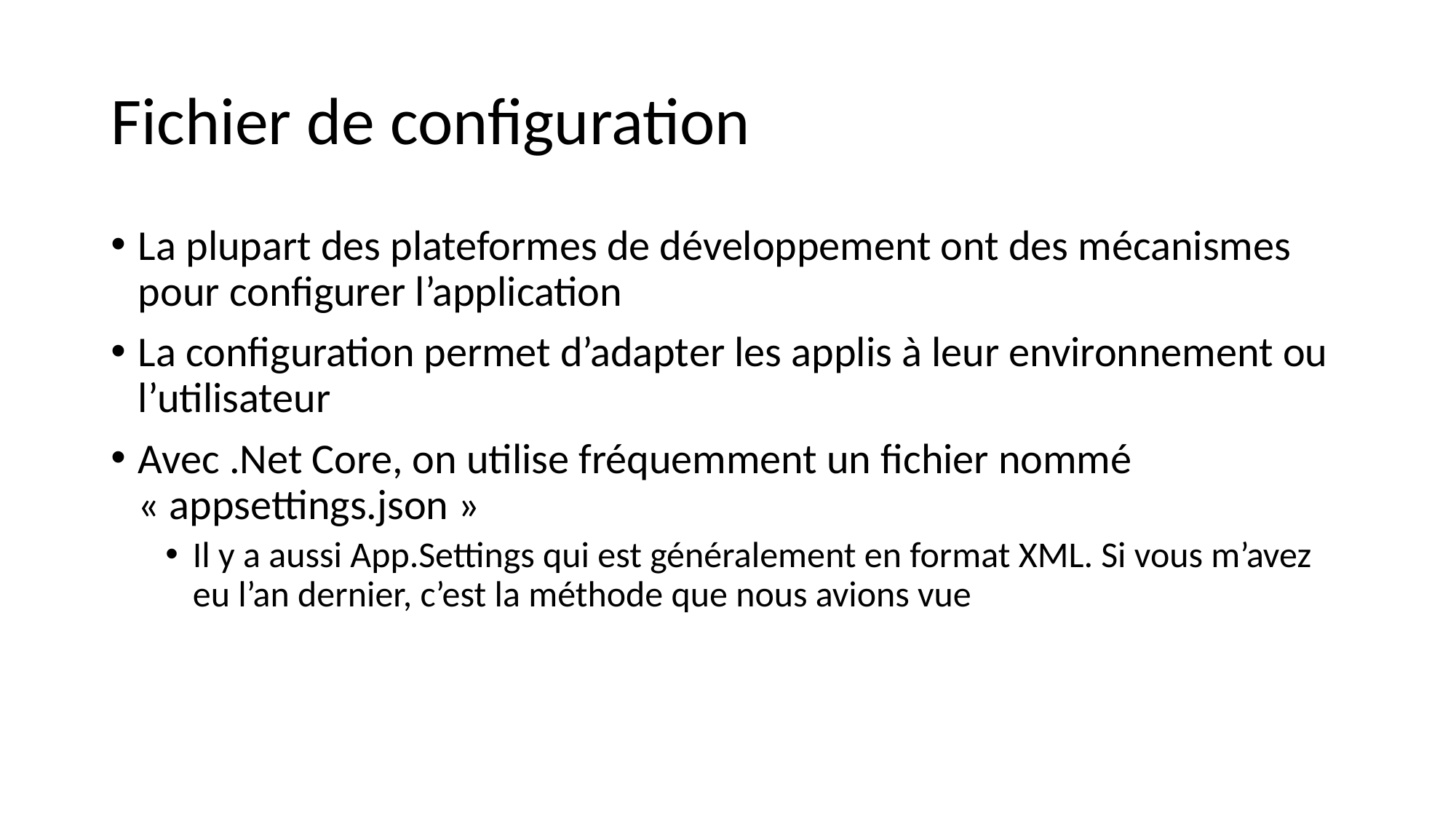

# Fichier de configuration
La plupart des plateformes de développement ont des mécanismes pour configurer l’application
La configuration permet d’adapter les applis à leur environnement ou l’utilisateur
Avec .Net Core, on utilise fréquemment un fichier nommé « appsettings.json »
Il y a aussi App.Settings qui est généralement en format XML. Si vous m’avez eu l’an dernier, c’est la méthode que nous avions vue